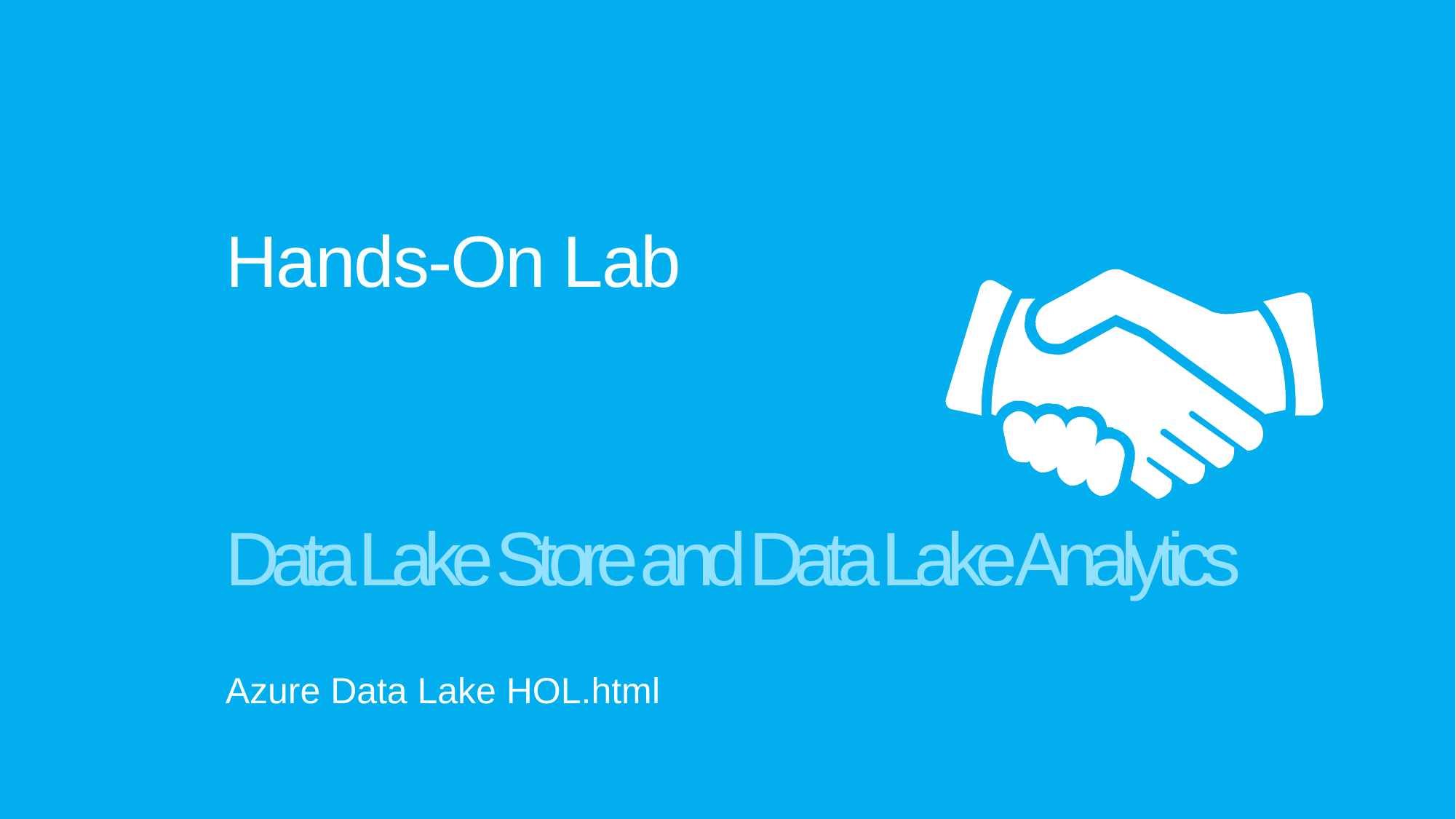

# Hands-On Lab
Data Lake Store and Data Lake Analytics
Azure Data Lake HOL.html